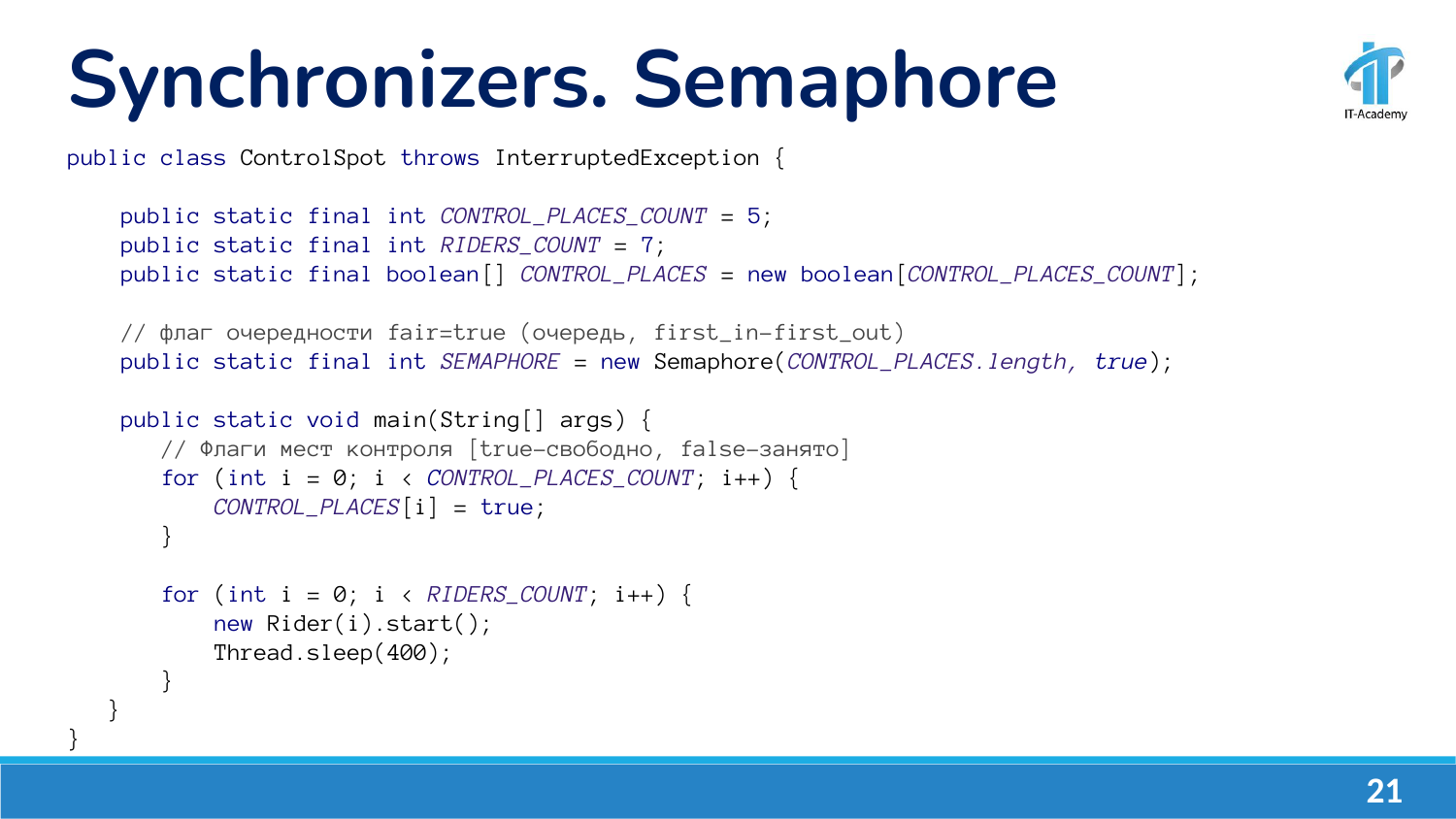

Synchronizers. Semaphore
public class ControlSpot throws InterruptedException {

    public static final int CONTROL_PLACES_COUNT = 5;
    public static final int RIDERS_COUNT = 7;
    public static final boolean[] CONTROL_PLACES = new boolean[CONTROL_PLACES_COUNT];

    // флаг очередности fair=true (очередь, first_in-first_out)
    public static final int SEMAPHORE = new Semaphore(CONTROL_PLACES.length, true);

    public static void main(String[] args) {
       // Флаги мест контроля [true-свободно, false-занято]
       for (int i = 0; i < CONTROL_PLACES_COUNT; i++) {
           CONTROL_PLACES[i] = true;
       }

       for (int i = 0; i < RIDERS_COUNT; i++) {
           new Rider(i).start();
           Thread.sleep(400);
       }
   }
}
21